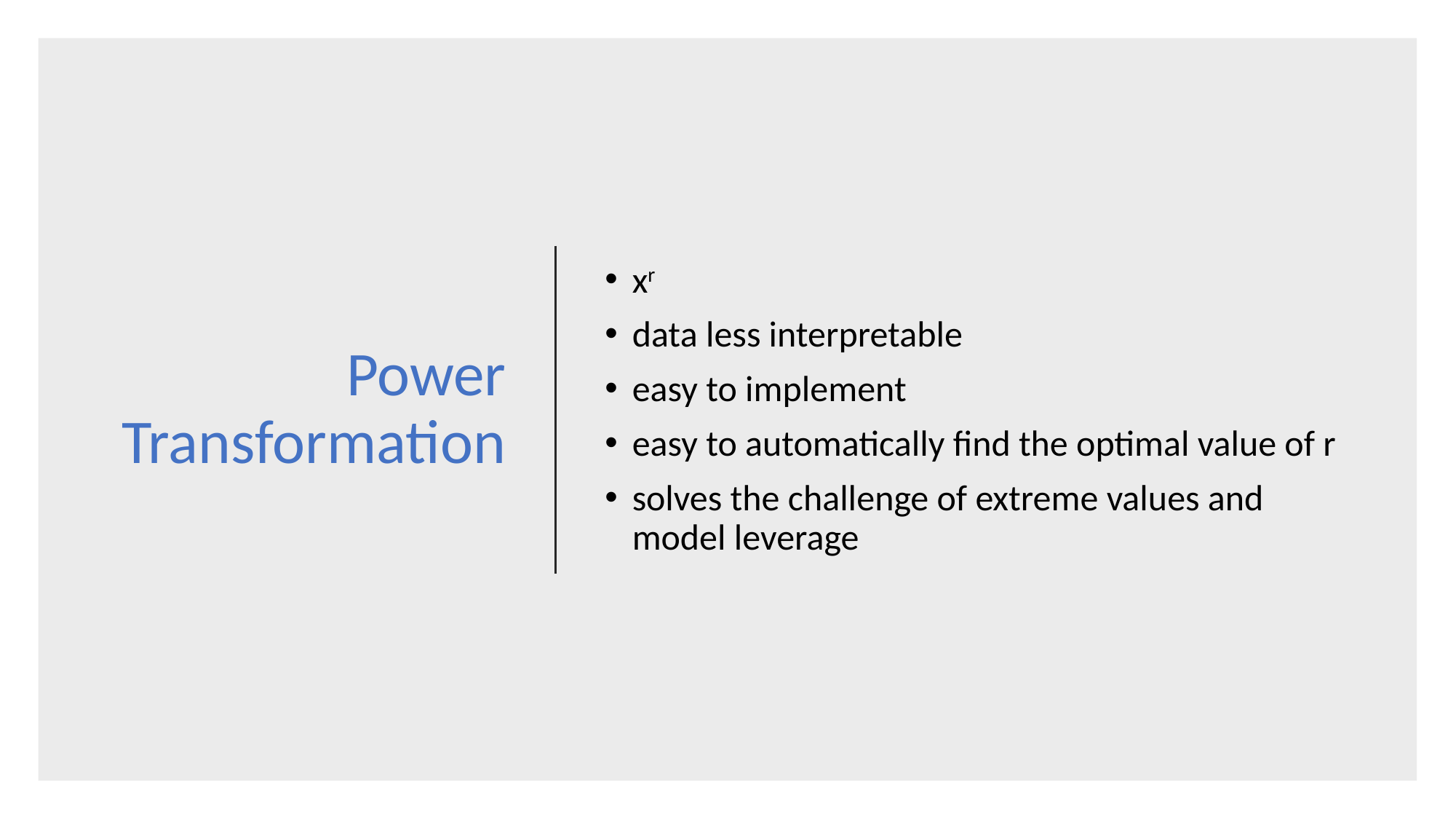

# Power Transformation
xr
data less interpretable
easy to implement
easy to automatically find the optimal value of r
solves the challenge of extreme values and model leverage